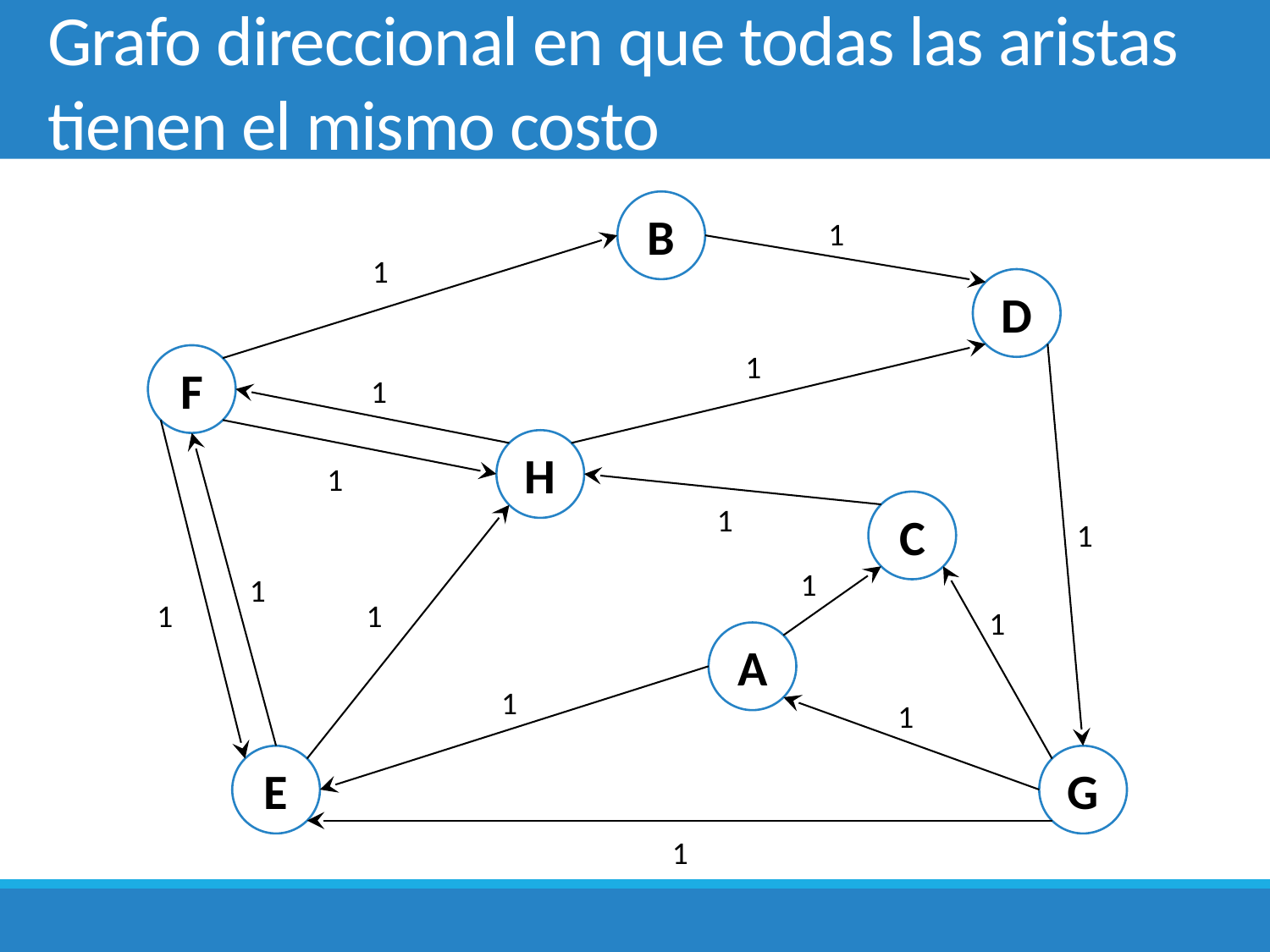

# Grafo direccional en que todas las aristas tienen el mismo costo
B
1
1
D
1
F
1
H
1
C
1
1
1
1
1
1
1
A
1
1
E
G
1